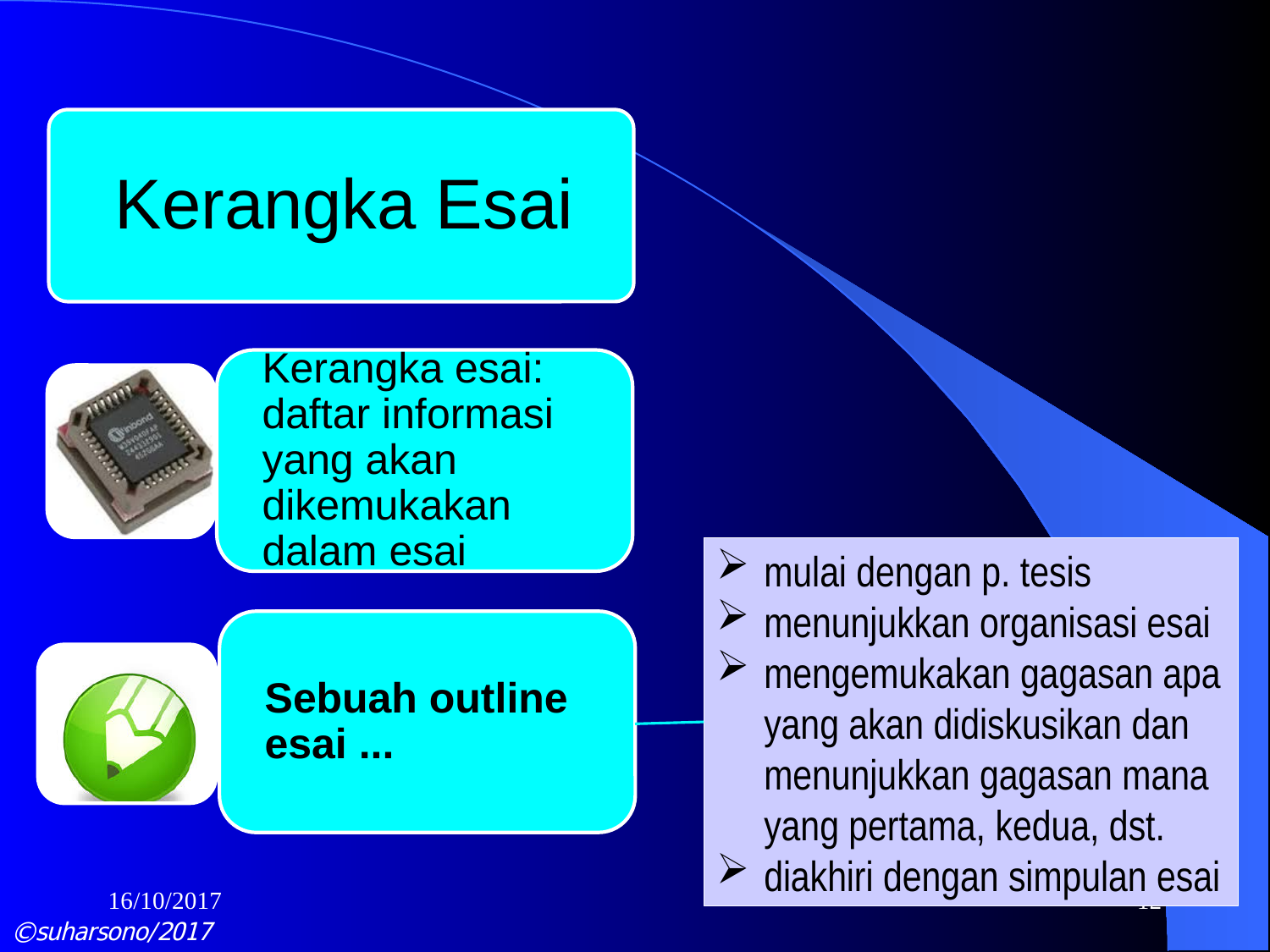

Kerangka Esai
Kerangka esai: daftar informasi yang akan dikemukakan dalam esai
Sebuah outline esai ...
mulai dengan p. tesis
menunjukkan organisasi esai
mengemukakan gagasan apa yang akan didiskusikan dan menunjukkan gagasan mana yang pertama, kedua, dst.
diakhiri dengan simpulan esai
16/10/2017
12
©suharsono/2017